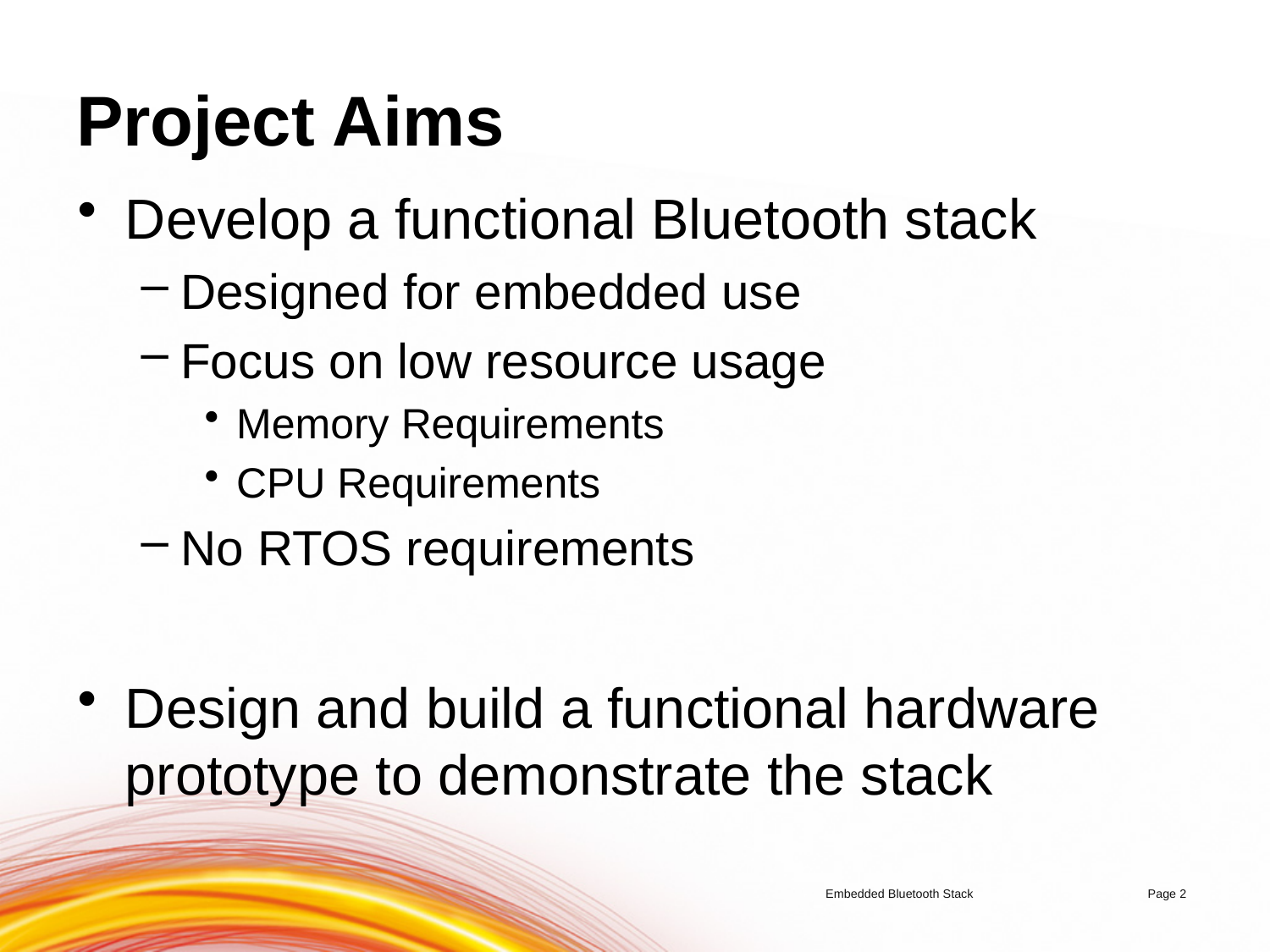

# Project Aims
Develop a functional Bluetooth stack
Designed for embedded use
Focus on low resource usage
Memory Requirements
CPU Requirements
No RTOS requirements

Design and build a functional hardware prototype to demonstrate the stack

Embedded Bluetooth Stack	Page 2